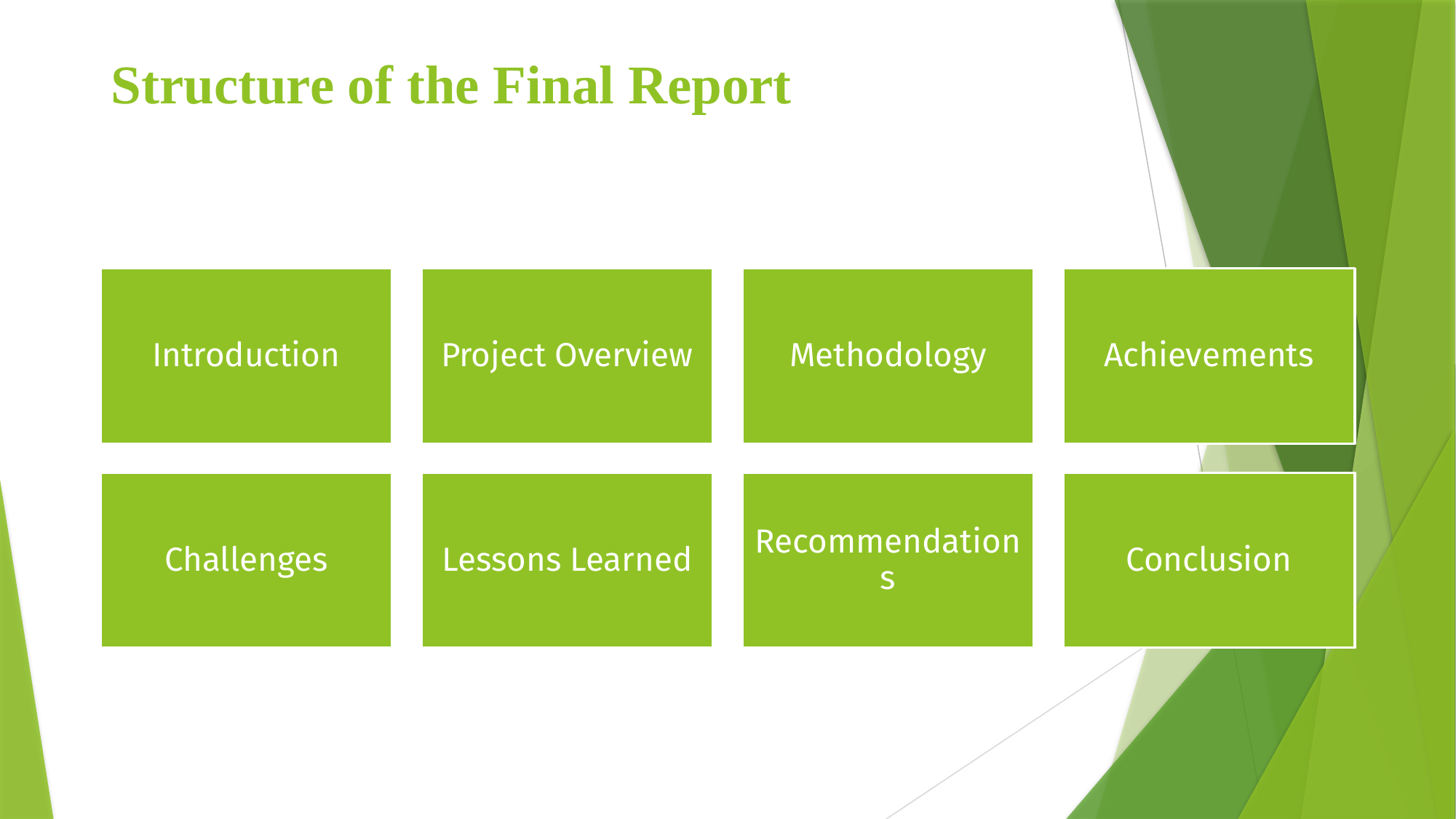

# Structure of the Final Report
Introduction
Project Overview
Methodology
Achievements
Challenges
Lessons Learned
Recommendations
Conclusion